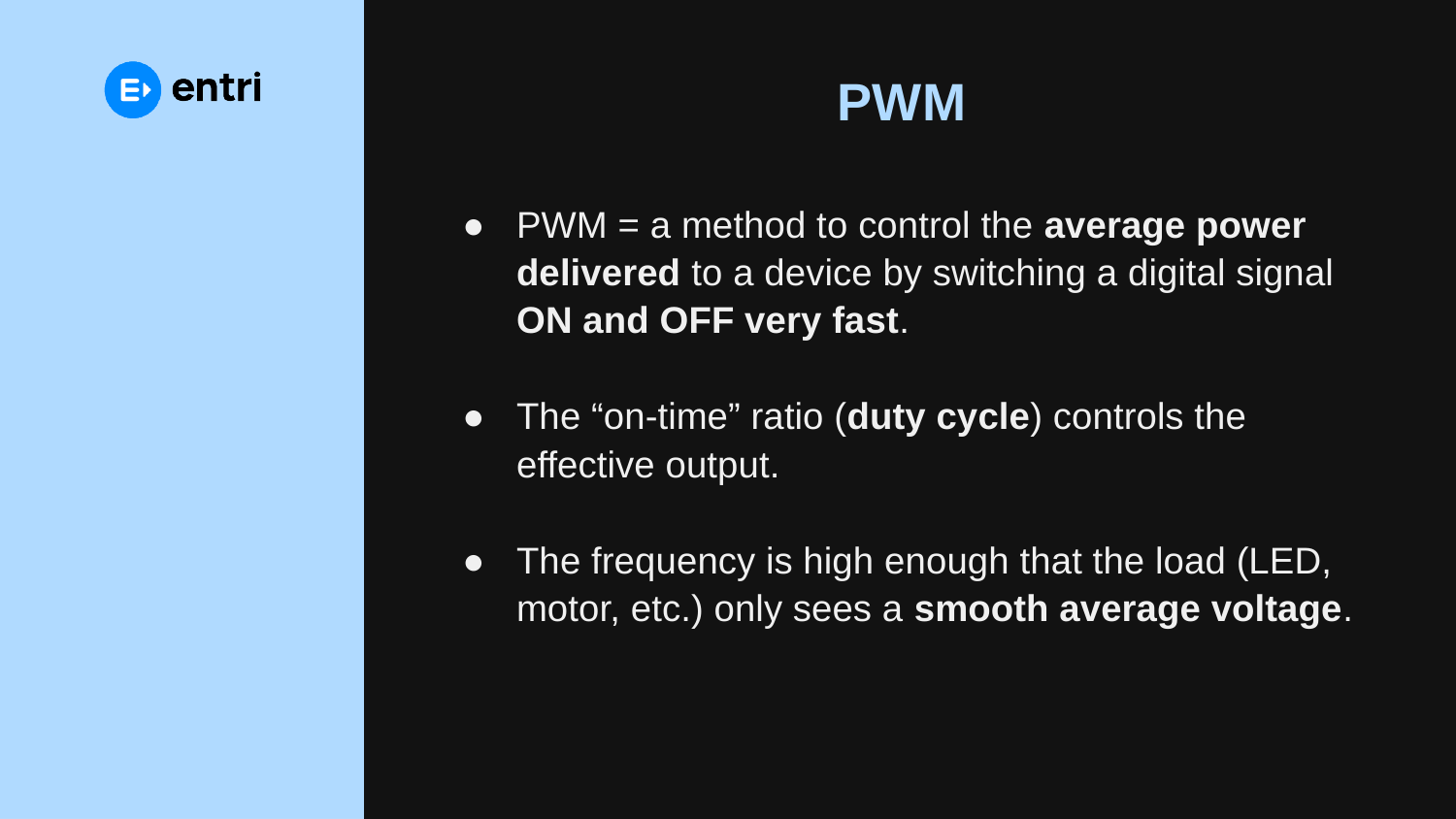

# PWM
PWM = a method to control the average power delivered to a device by switching a digital signal ON and OFF very fast.

The “on-time” ratio (duty cycle) controls the effective output.

The frequency is high enough that the load (LED, motor, etc.) only sees a smooth average voltage.